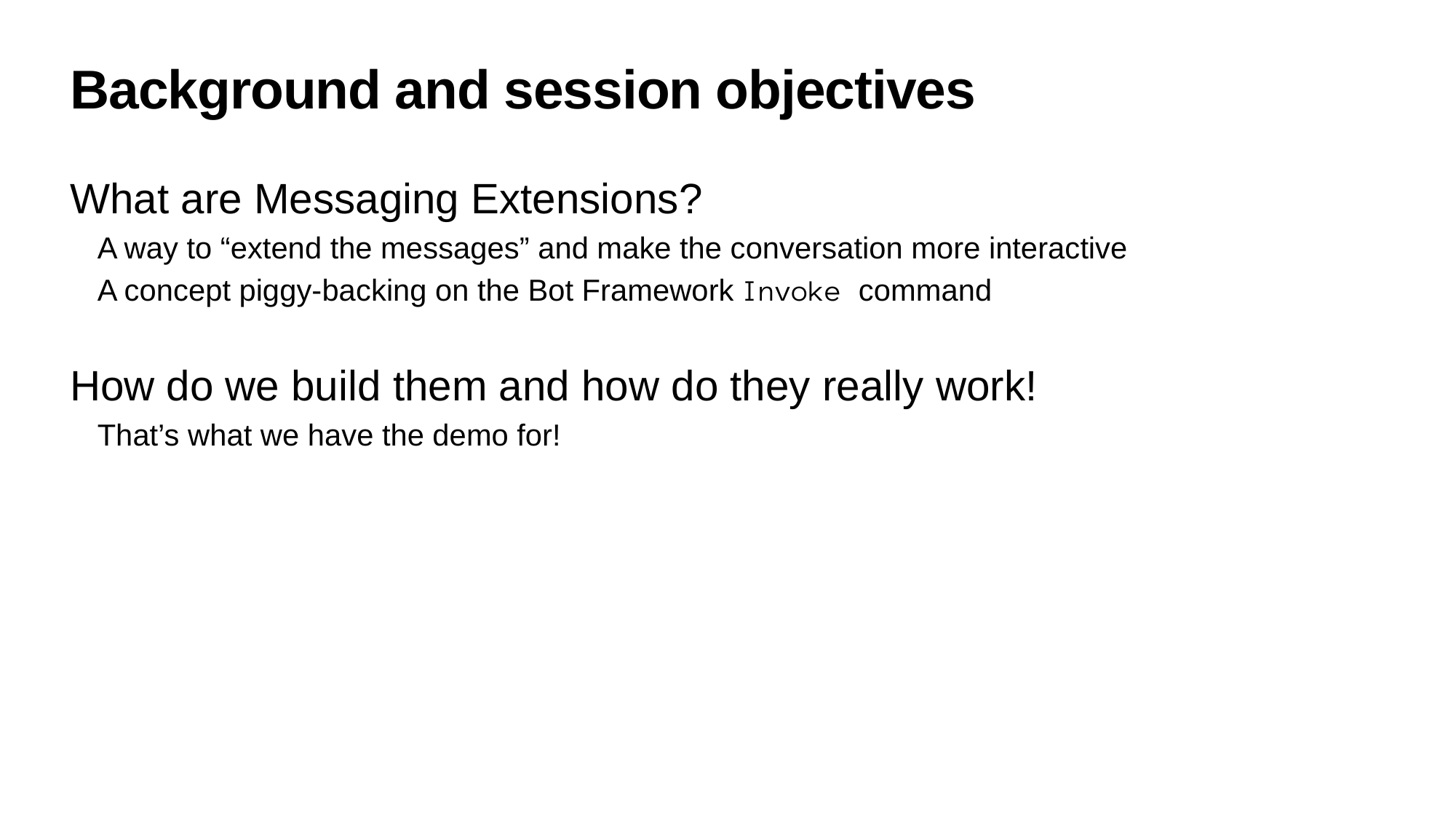

# Background and session objectives
What are Messaging Extensions?
A way to “extend the messages” and make the conversation more interactive
A concept piggy-backing on the Bot Framework Invoke command

How do we build them and how do they really work!
That’s what we have the demo for!